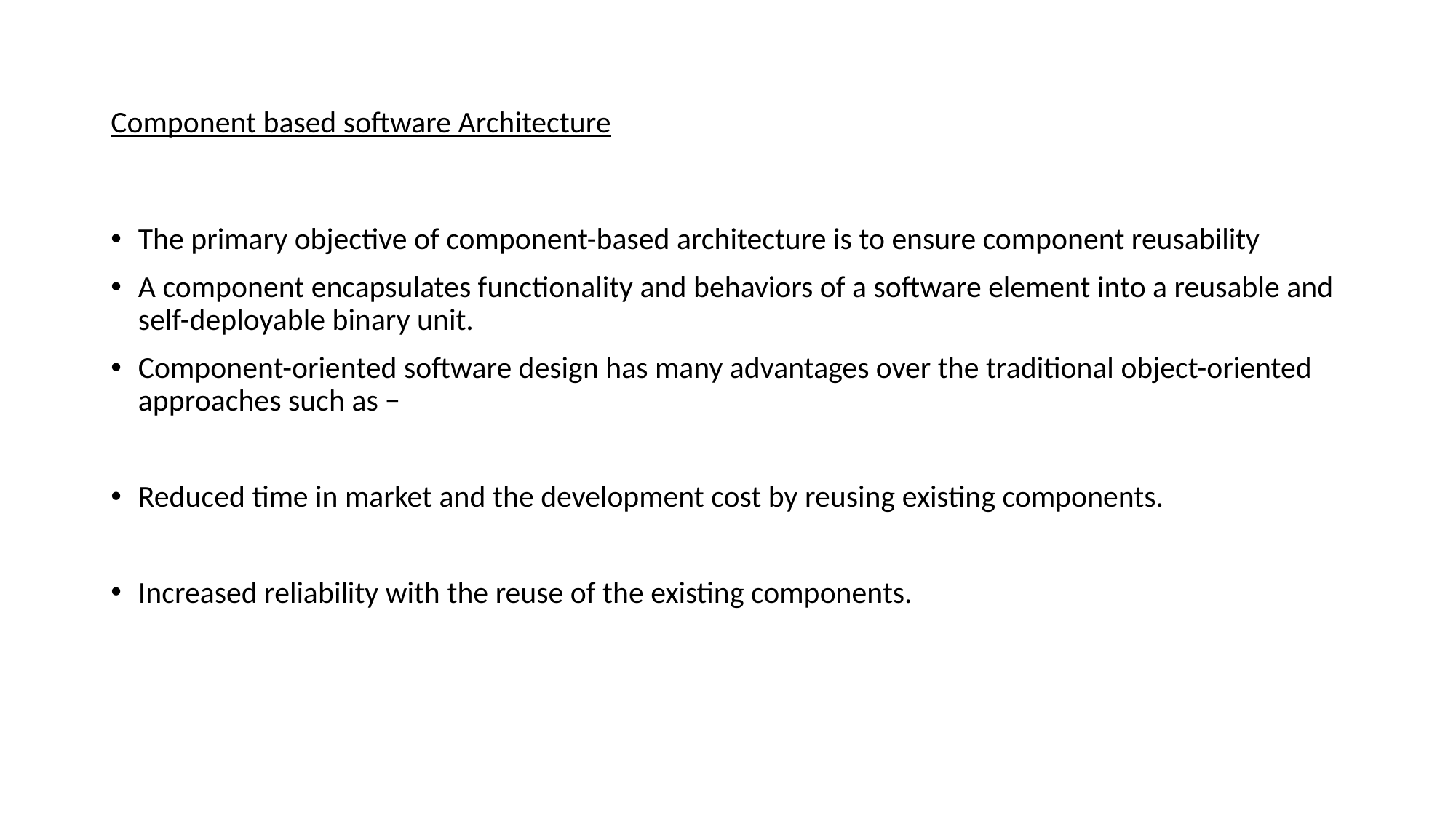

# Component based software Architecture
The primary objective of component-based architecture is to ensure component reusability
A component encapsulates functionality and behaviors of a software element into a reusable and self-deployable binary unit.
Component-oriented software design has many advantages over the traditional object-oriented approaches such as −

Reduced time in market and the development cost by reusing existing components.

Increased reliability with the reuse of the existing components.